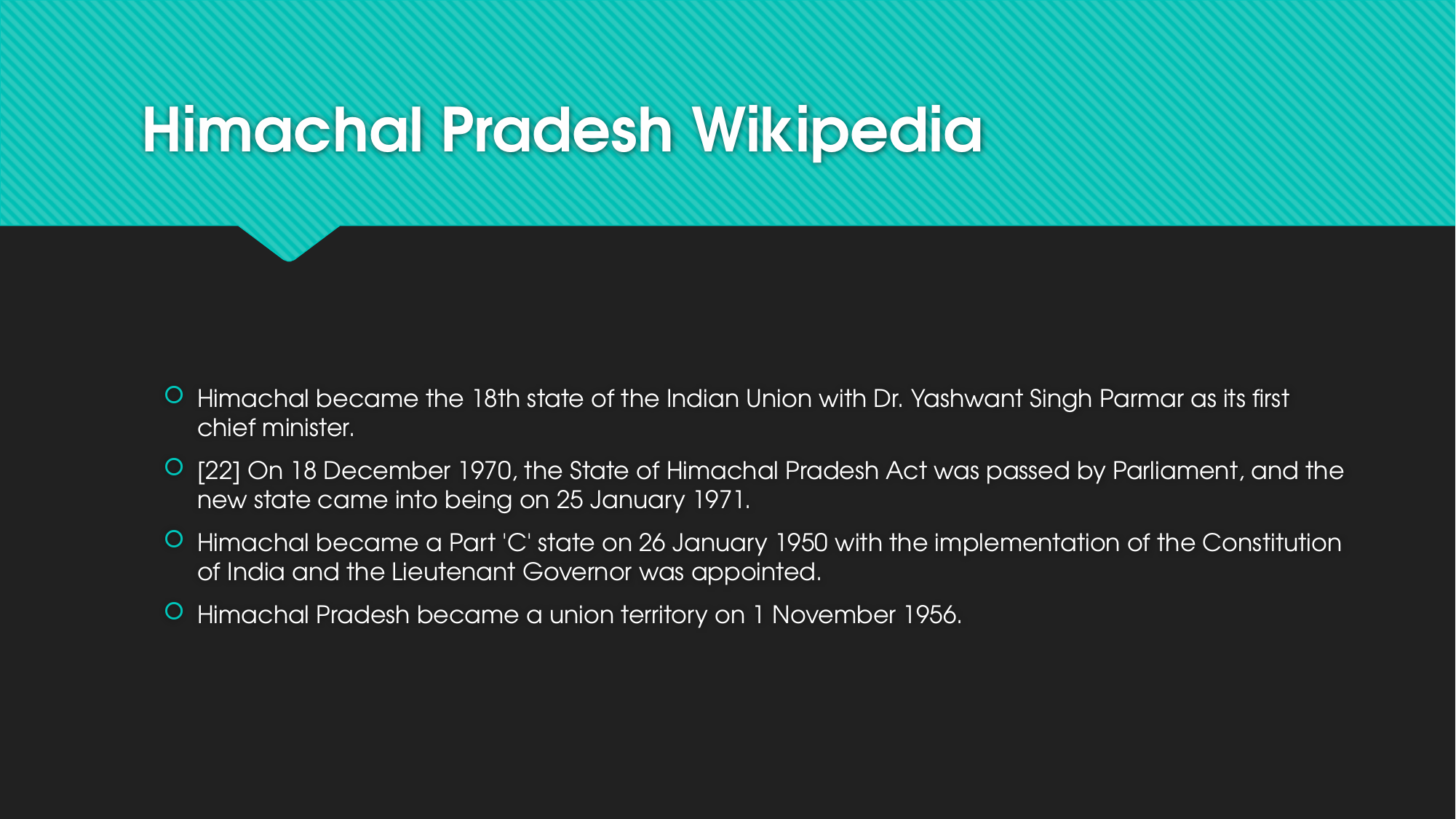

# Himachal Pradesh Wikipedia

Himachal became the 18th state of the Indian Union with Dr. Yashwant Singh Parmar as its first chief minister.
[22] On 18 December 1970, the State of Himachal Pradesh Act was passed by Parliament, and the new state came into being on 25 January 1971.
Himachal became a Part 'C' state on 26 January 1950 with the implementation of the Constitution of India and the Lieutenant Governor was appointed.
Himachal Pradesh became a union territory on 1 November 1956.